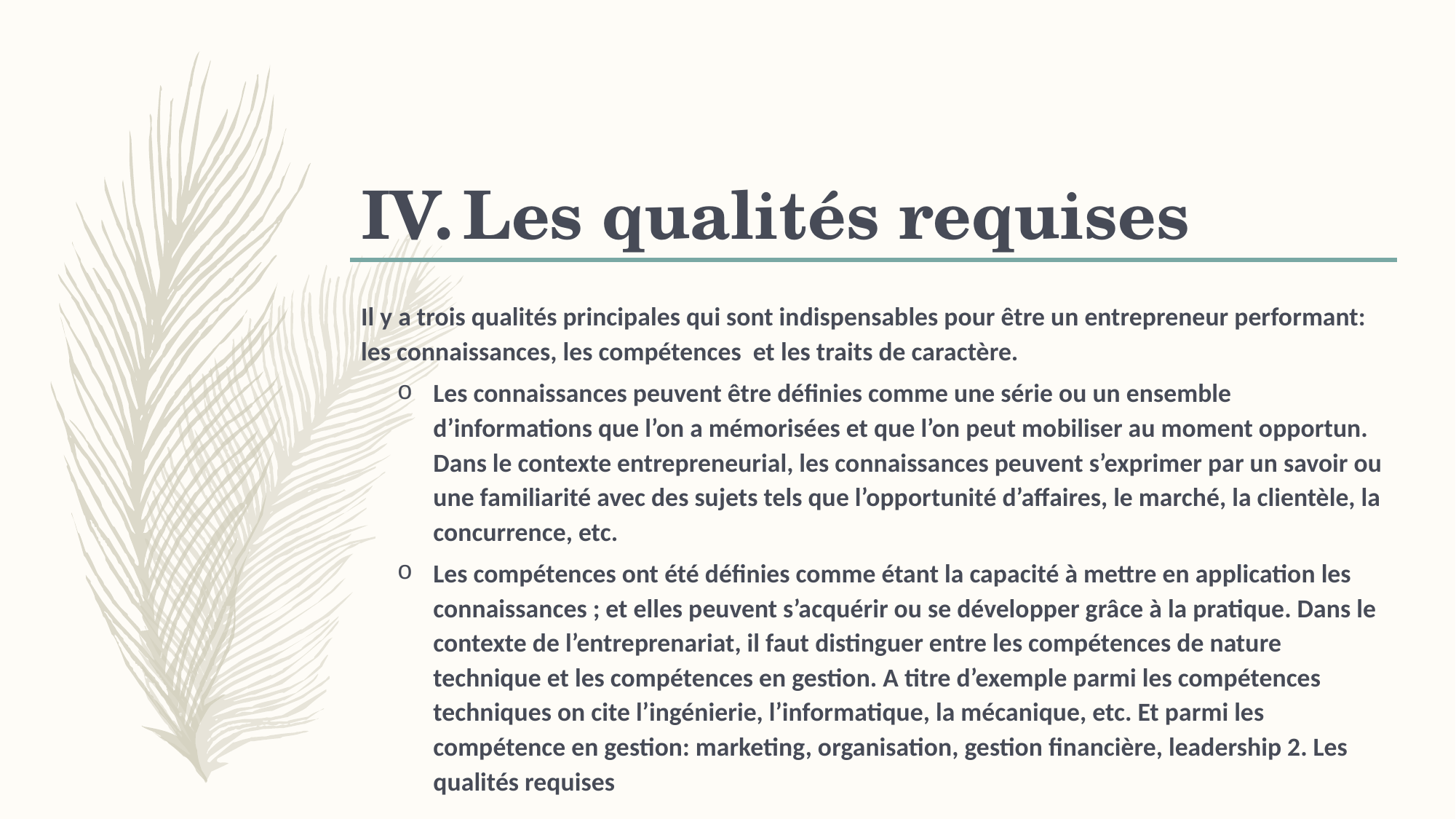

# Les qualités requises
Il y a trois qualités principales qui sont indispensables pour être un entrepreneur performant: les connaissances, les compétences  et les traits de caractère.
Les connaissances peuvent être définies comme une série ou un ensemble d’informations que l’on a mémorisées et que l’on peut mobiliser au moment opportun. Dans le contexte entrepreneurial, les connaissances peuvent s’exprimer par un savoir ou une familiarité avec des sujets tels que l’opportunité d’affaires, le marché, la clientèle, la concurrence, etc.
Les compétences ont été définies comme étant la capacité à mettre en application les connaissances ; et elles peuvent s’acquérir ou se développer grâce à la pratique. Dans le contexte de l’entreprenariat, il faut distinguer entre les compétences de nature technique et les compétences en gestion. A titre d’exemple parmi les compétences techniques on cite l’ingénierie, l’informatique, la mécanique, etc. Et parmi les compétence en gestion: marketing, organisation, gestion financière, leadership 2. Les qualités requises